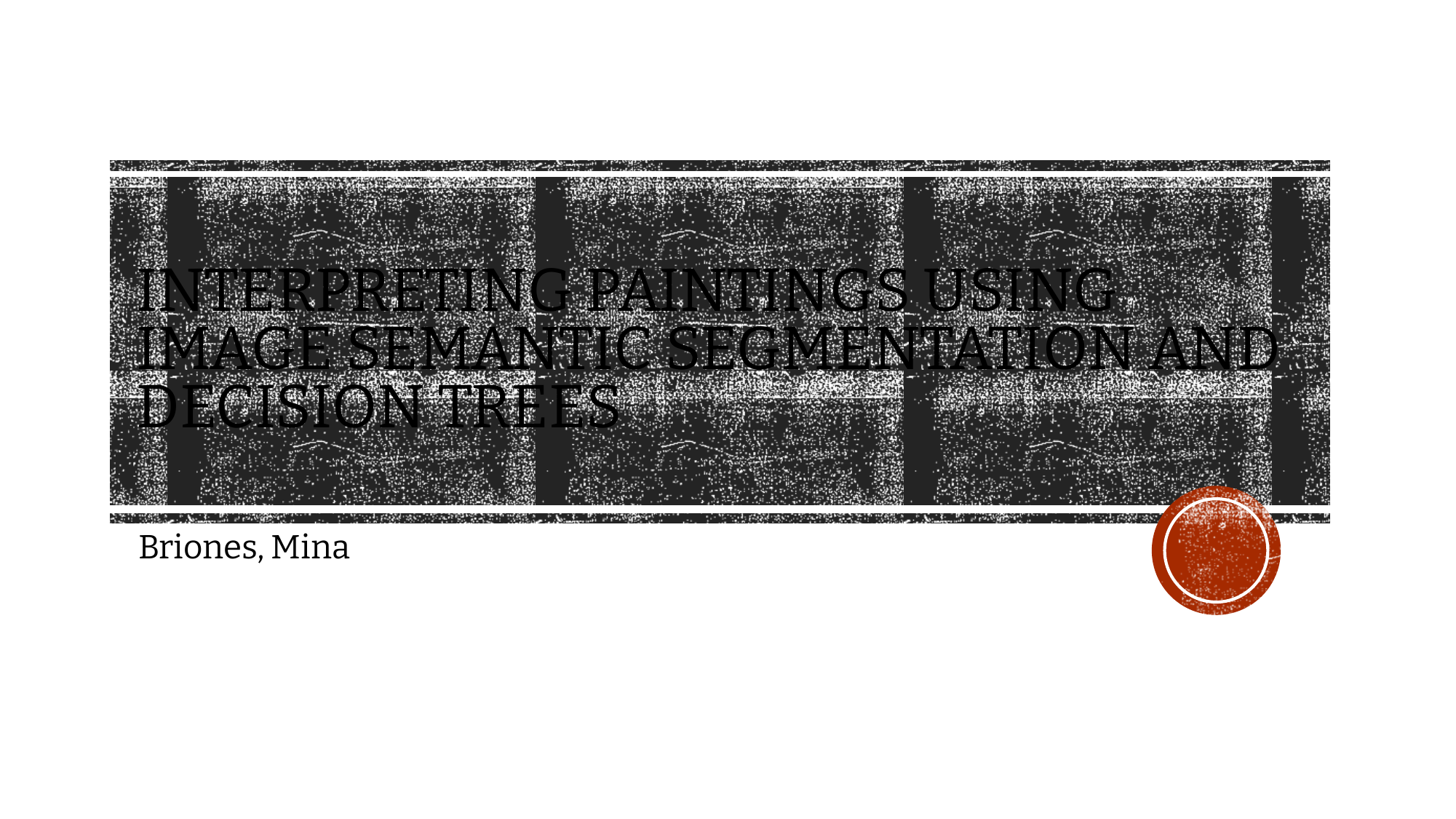

# Interpreting paintings using image semantic segmentation and decision trees
Briones, Mina